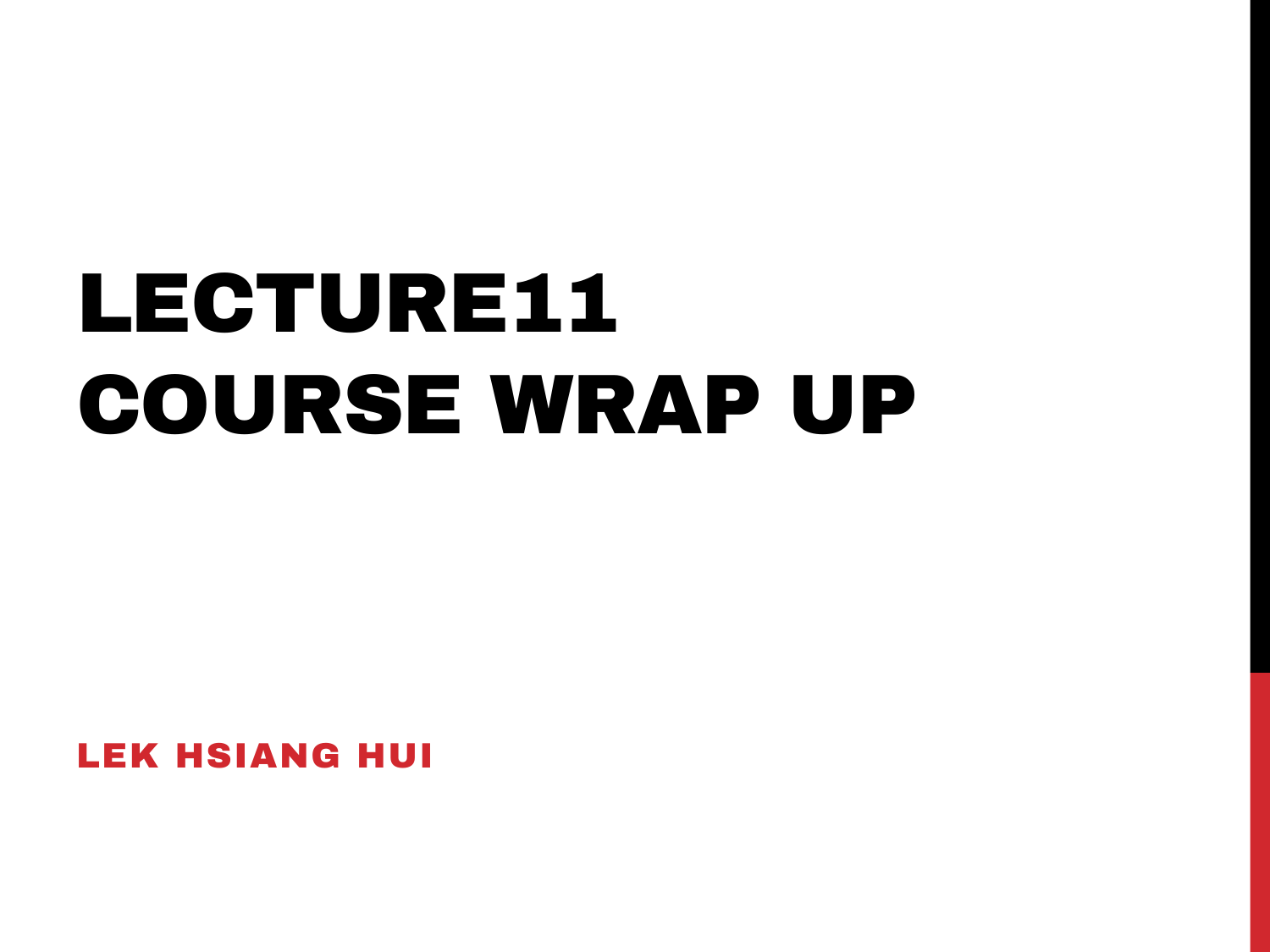

# Lecture11 Course Wrap Up

Lek Hsiang Hui